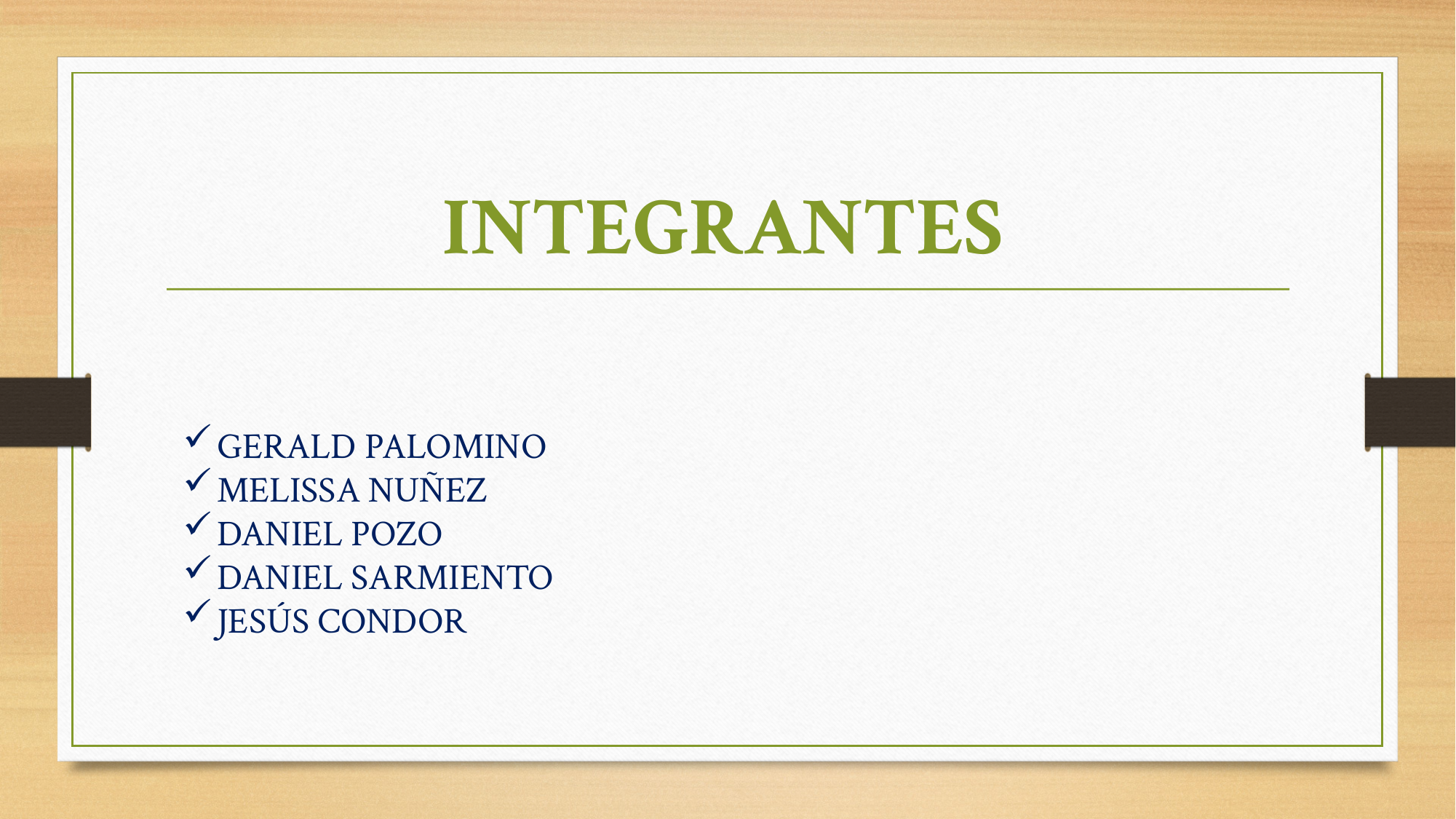

INTEGRANTES
GERALD PALOMINO
MELISSA NUÑEZ
DANIEL POZO
DANIEL SARMIENTO
JESÚS CONDOR